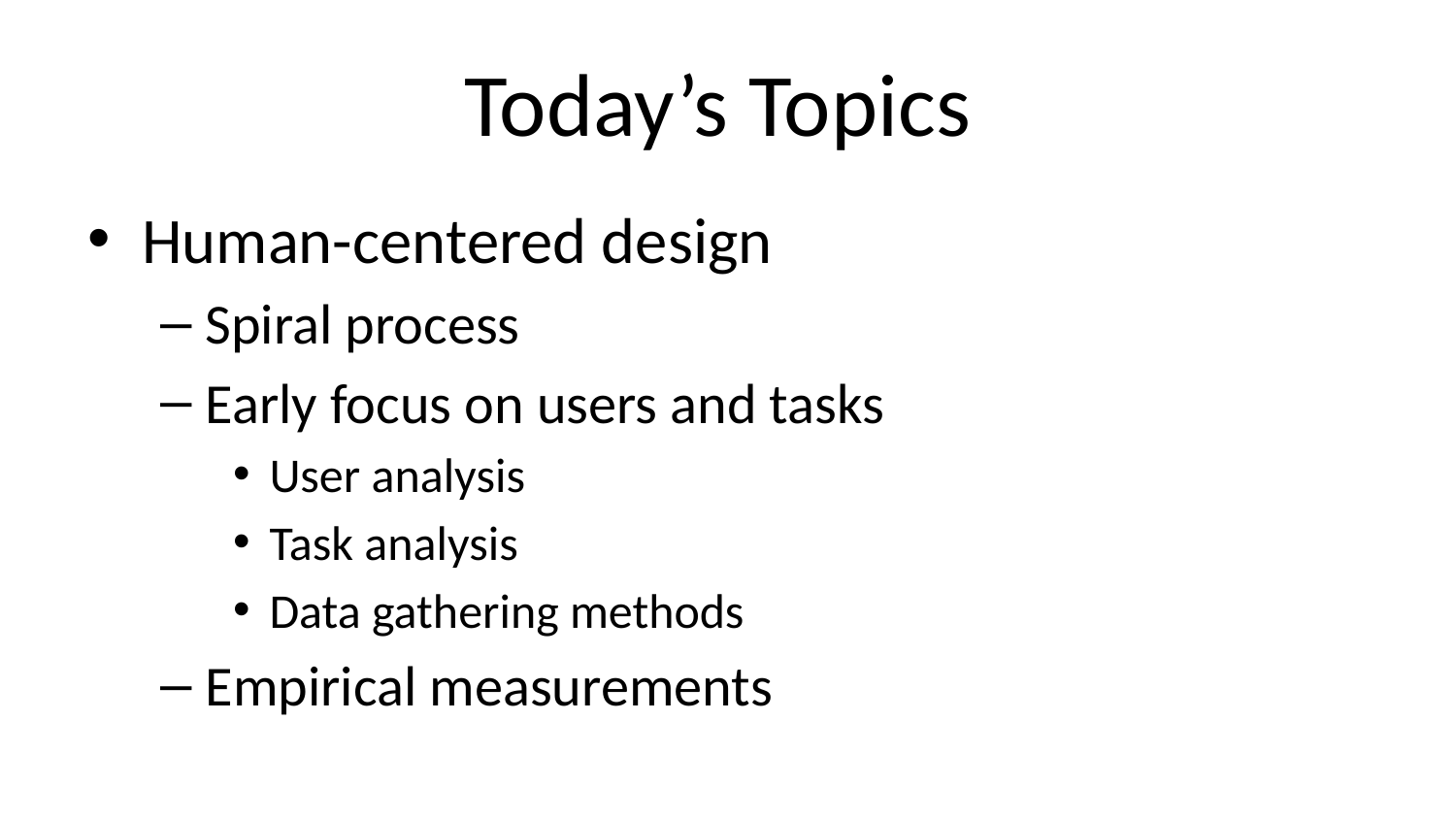

# Today’s Topics
Human-centered design
Spiral process
Early focus on users and tasks
User analysis
Task analysis
Data gathering methods
Empirical measurements